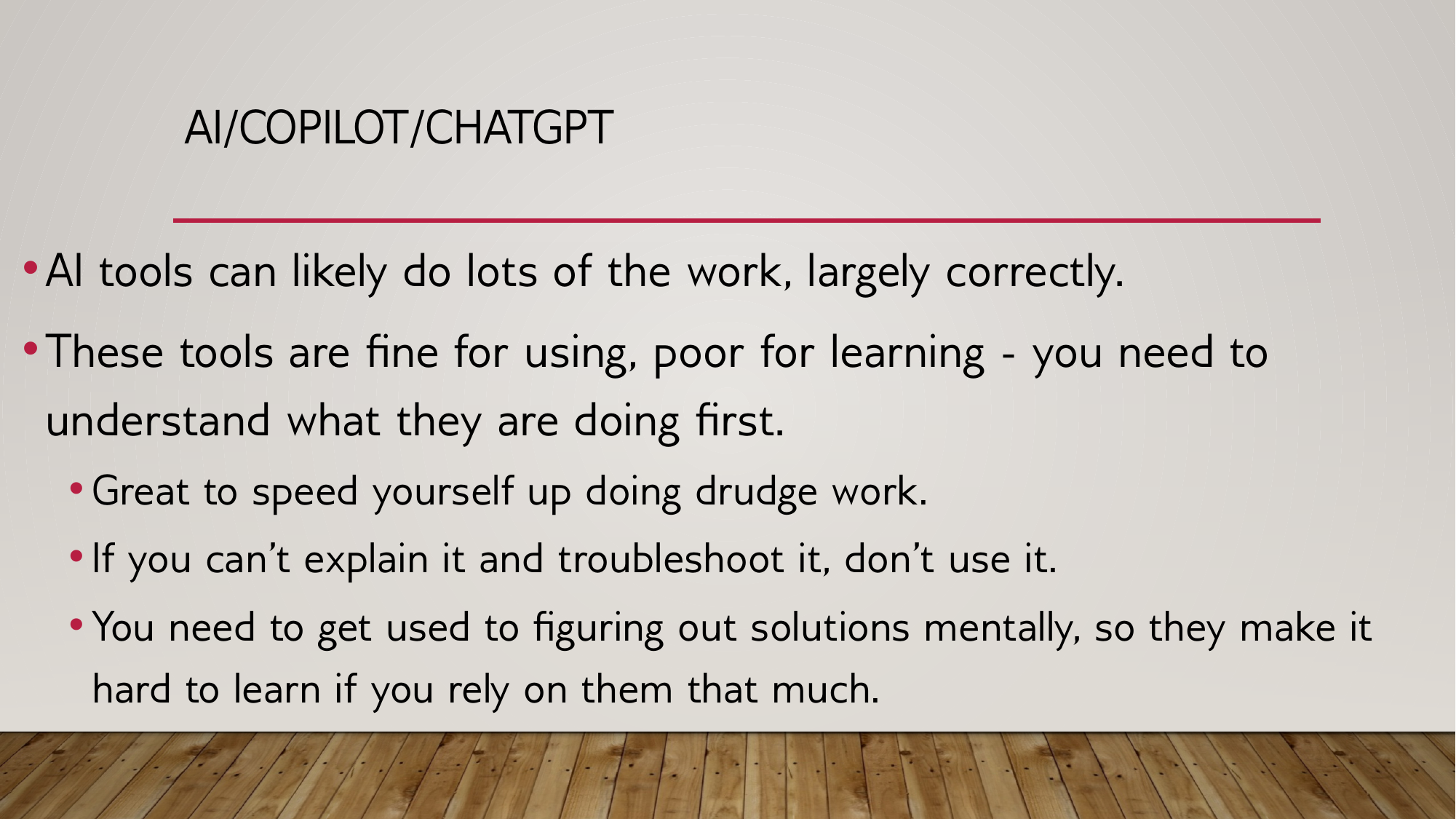

# Ai/Copilot/Chatgpt
AI tools can likely do lots of the work, largely correctly.
These tools are fine for using, poor for learning - you need to understand what they are doing first.
Great to speed yourself up doing drudge work.
If you can’t explain it and troubleshoot it, don’t use it.
You need to get used to figuring out solutions mentally, so they make it hard to learn if you rely on them that much.